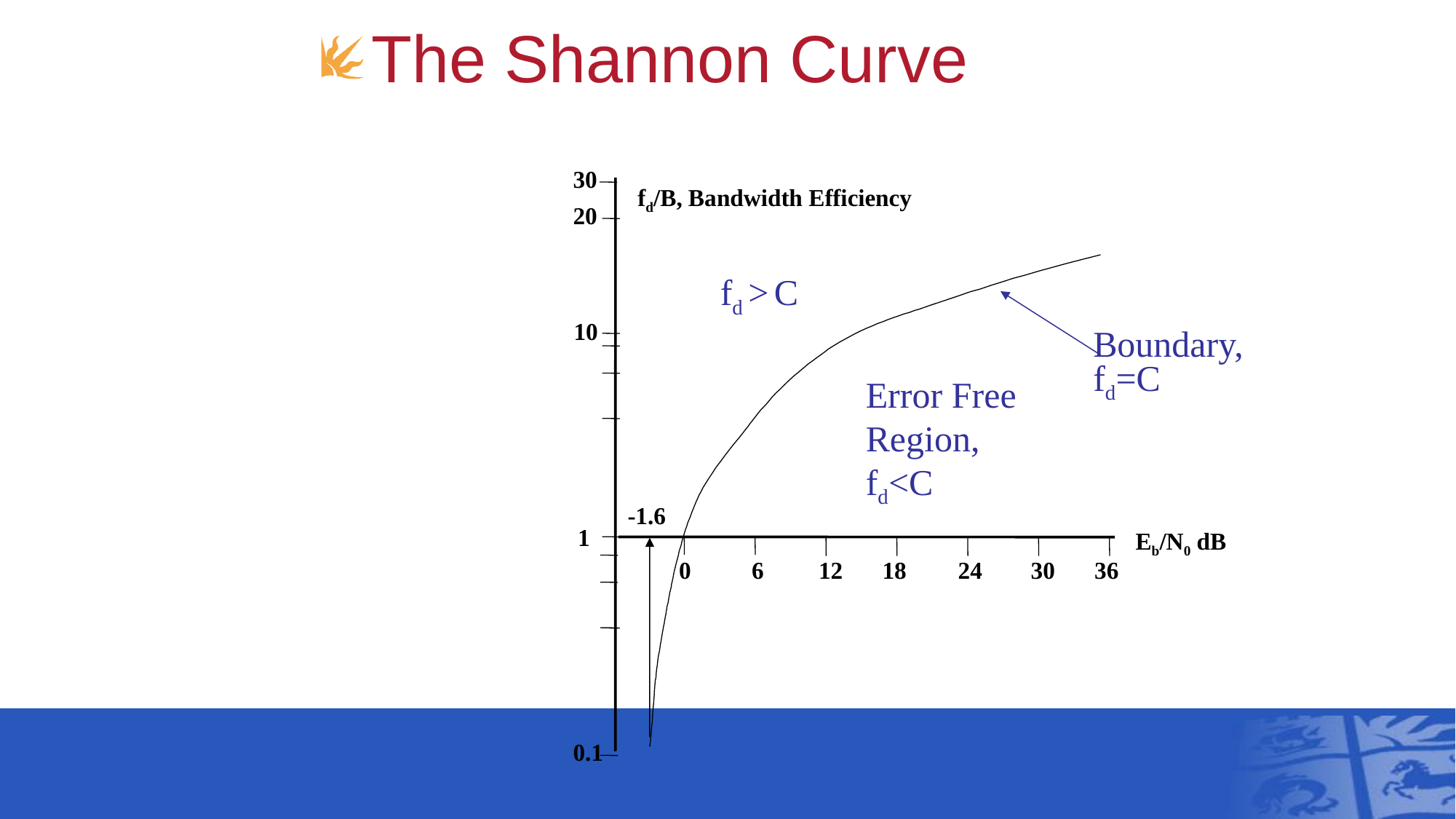

19
# The Shannon Curve
30

fd/B, Bandwidth Efficiency
20

fd > C

10
Boundary,
fd=C

Error Free Region, fd<C

-1.6
1
Eb/N0 dB

0
6
12
18
24
30
36

0.1